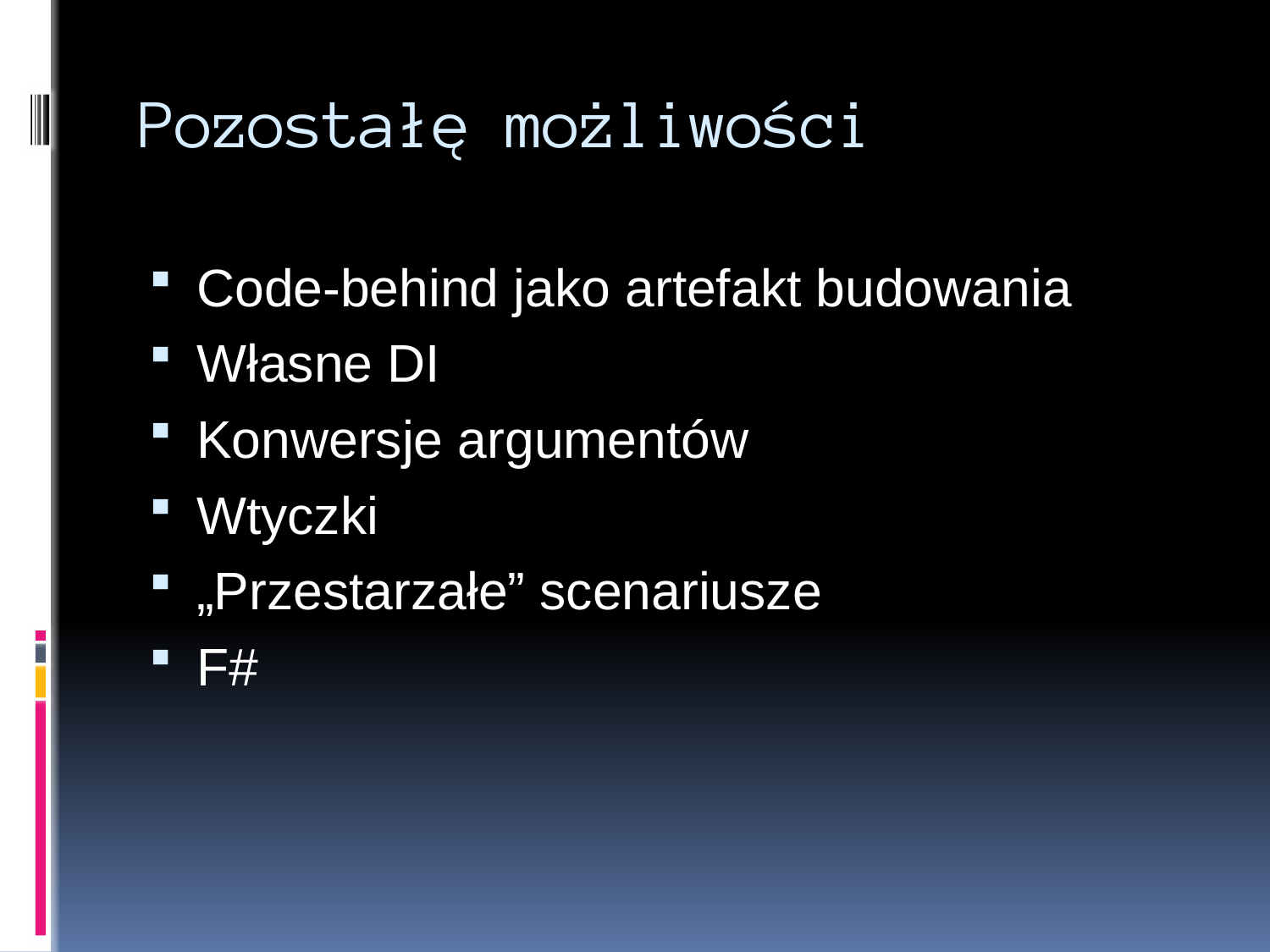

# Pozostałę możliwości
Code-behind jako artefakt budowania
Własne DI
Konwersje argumentów
Wtyczki
„Przestarzałe” scenariusze
F#